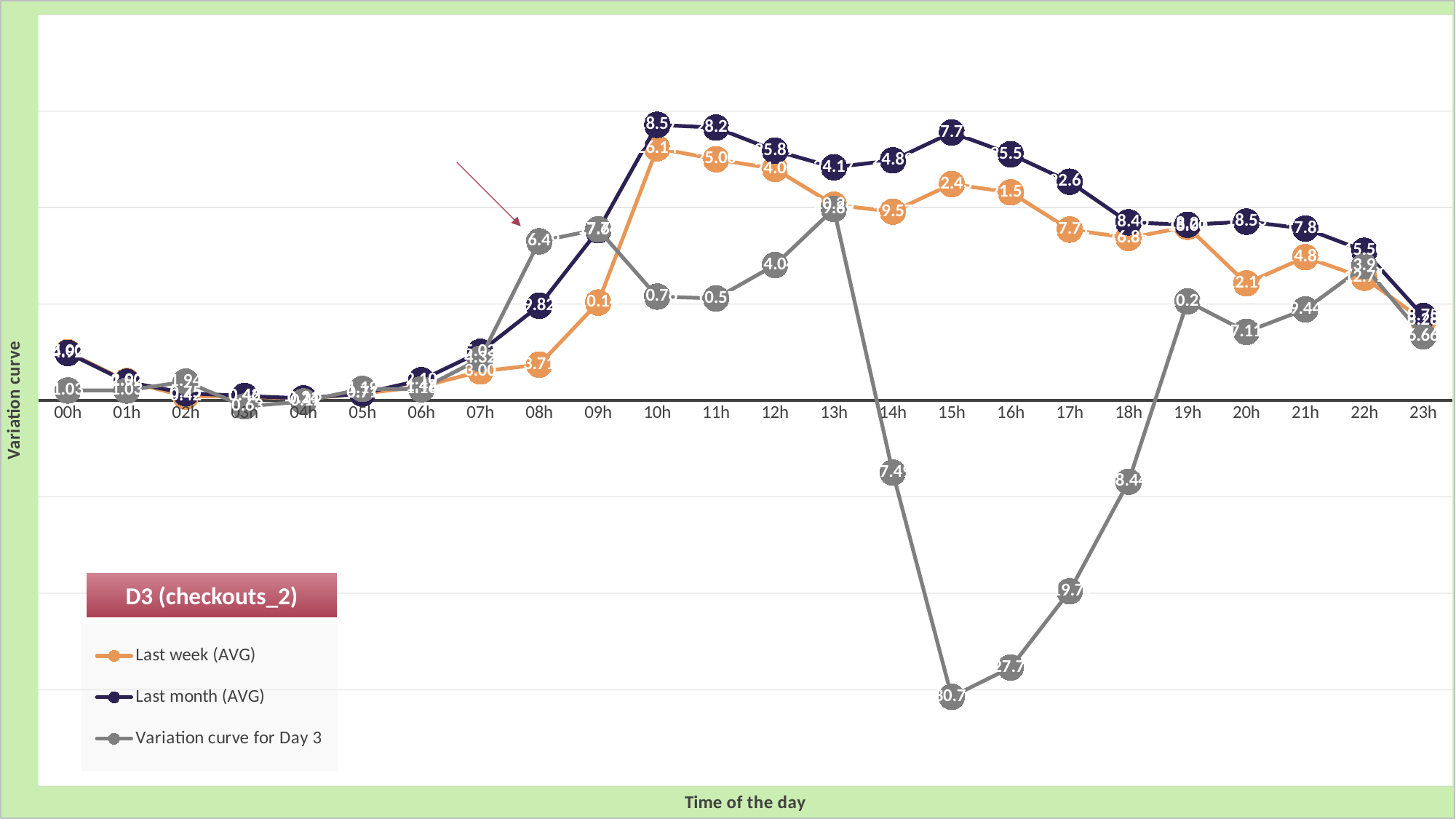

### Chart

| Category | Last week (AVG) | Last month (AVG) | Variation curve for Day 3 |
|---|---|---|---|
| 00h | 5.0 | 4.92 | 1.0266666666666664 |
| 01h | 2.0 | 1.92 | 1.0266666666666666 |
| 02h | 0.42 | 0.75 | 1.9433333333333334 |
| 03h | 0.42 | 0.46 | -0.6266666666666666 |
| 04h | 0.14 | 0.21 | -0.11666666666666665 |
| 05h | 0.71 | 0.71 | 1.1933333333333334 |
| 06h | 1.42 | 2.1 | 1.1600000000000001 |
| 07h | 3.0 | 5.03 | 4.323333333333333 |
| 08h | 3.71 | 9.82 | 16.490000000000002 |
| 09h | 10.14 | 17.64 | 17.74 |
| 10h | 26.14 | 28.57 | 10.763333333333328 |
| 11h | 25.0 | 28.28 | 10.57333333333333 |
| 12h | 24.0 | 25.89 | 14.036666666666665 |
| 13h | 20.28 | 24.17 | 19.849999999999998 |
| 14h | 19.57 | 24.89 | -7.486666666666668 |
| 15h | 22.427 | 27.78 | -30.735666666666663 |
| 16h | 21.57 | 25.53 | -27.7 |
| 17h | 17.71 | 22.67 | -19.793333333333333 |
| 18h | 16.85 | 18.46 | -8.436666666666667 |
| 19h | 18.0 | 18.21 | 10.263333333333332 |
| 20h | 12.14 | 18.53 | 7.109999999999999 |
| 21h | 14.85 | 17.82 | 9.443333333333332 |
| 22h | 12.71 | 15.5 | 13.93 |
| 23h | 8.28 | 8.75 | 6.656666666666666 |
D3 (checkouts_2)
9